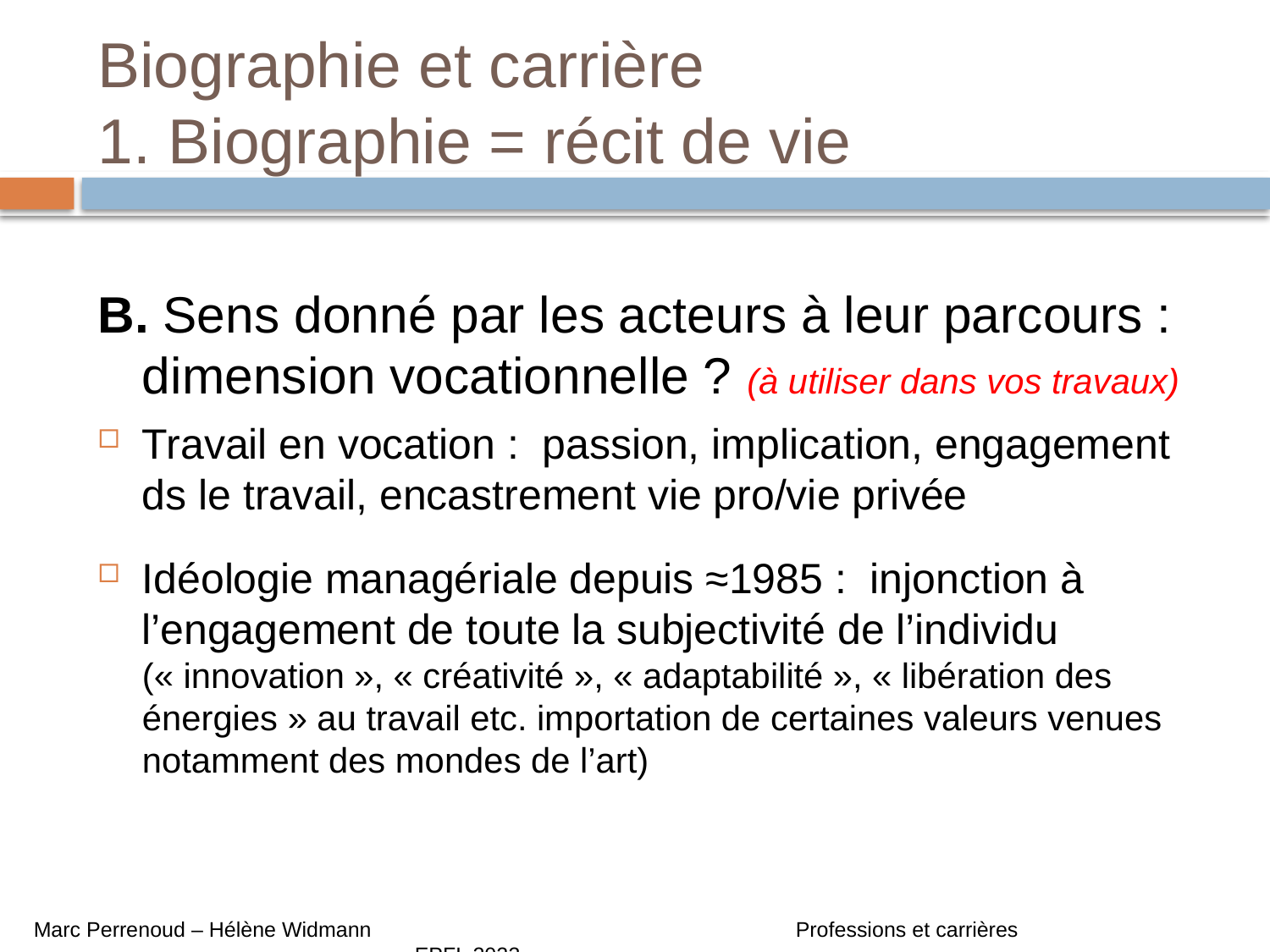

# Biographie et carrière 1. Biographie = récit de vie
B. Sens donné par les acteurs à leur parcours : dimension vocationnelle ? (à utiliser dans vos travaux)
Travail en vocation :  passion, implication, engagement ds le travail, encastrement vie pro/vie privée
Idéologie managériale depuis ≈1985 :  injonction à l’engagement de toute la subjectivité de l’individu (« innovation », « créativité », « adaptabilité », « libération des énergies » au travail etc. importation de certaines valeurs venues notamment des mondes de l’art)
Marc Perrenoud – Hélène Widmann				Professions et carrières 					EPFL 2023